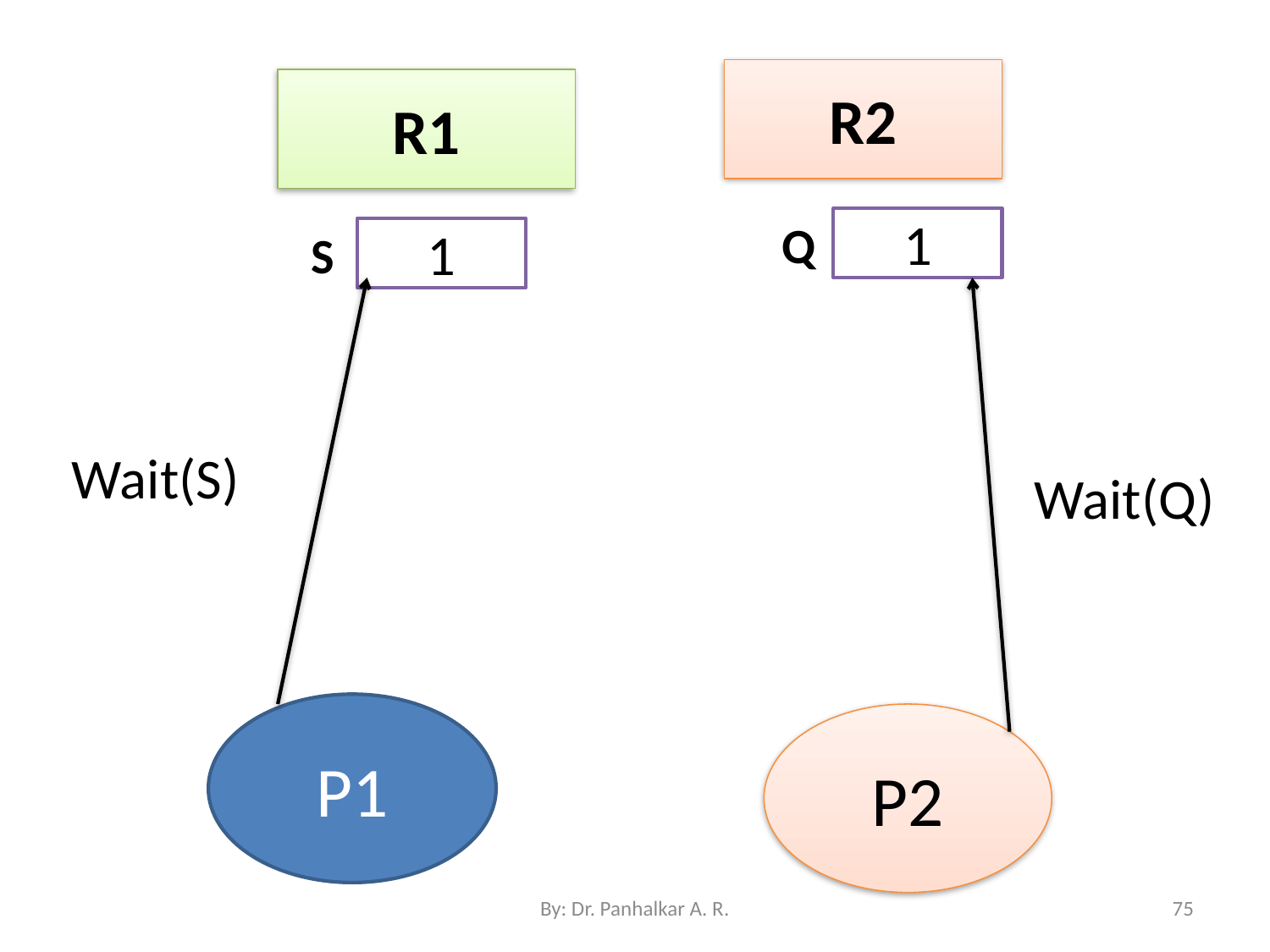

R2
R1
Q
1
S
1
Wait(S)
Wait(Q)
P1
P2
By: Dr. Panhalkar A. R.
75